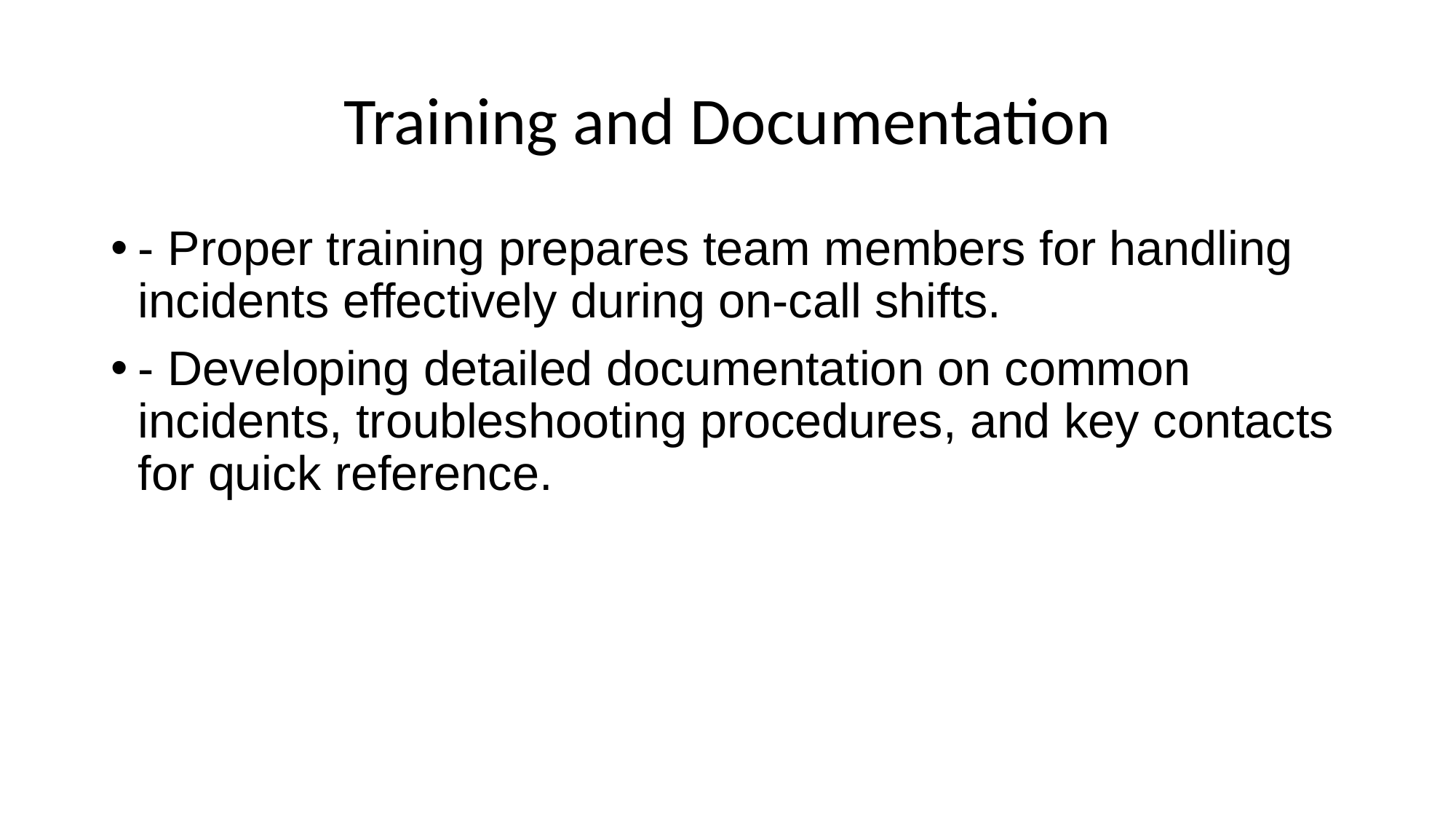

# Training and Documentation
- Proper training prepares team members for handling incidents effectively during on-call shifts.
- Developing detailed documentation on common incidents, troubleshooting procedures, and key contacts for quick reference.